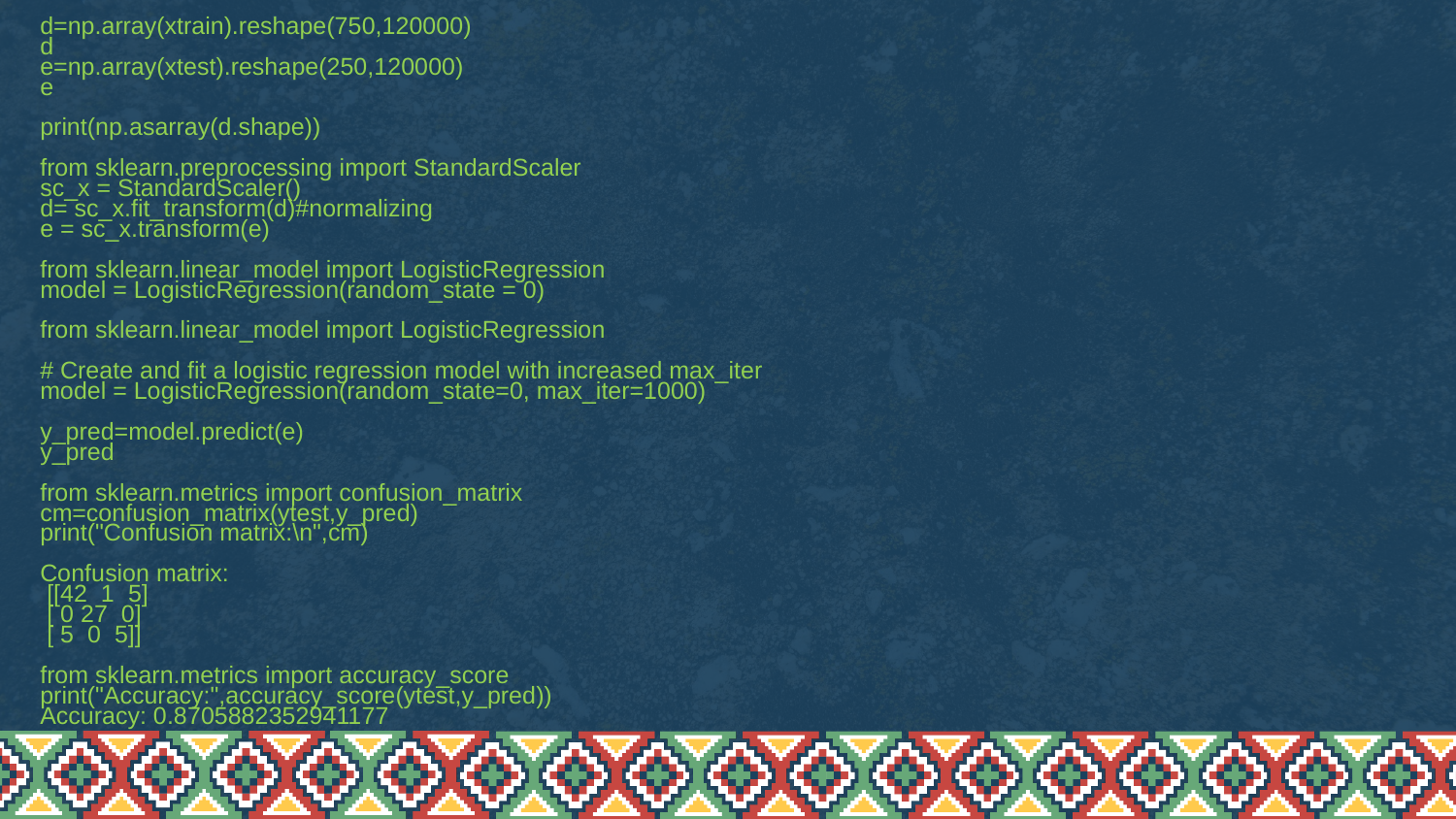

d=np.array(xtrain).reshape(750,120000)
d
e=np.array(xtest).reshape(250,120000)
e

print(np.asarray(d.shape))

from sklearn.preprocessing import StandardScaler
sc_x = StandardScaler()
d= sc_x.fit_transform(d)#normalizing
e = sc_x.transform(e)

from sklearn.linear_model import LogisticRegression
model = LogisticRegression(random_state = 0)

from sklearn.linear_model import LogisticRegression

# Create and fit a logistic regression model with increased max_iter
model = LogisticRegression(random_state=0, max_iter=1000)

y_pred=model.predict(e)
y_pred

from sklearn.metrics import confusion_matrix
cm=confusion_matrix(ytest,y_pred)
print("Confusion matrix:\n",cm)

Confusion matrix:
 [[42  1  5]
 [ 0 27  0]
 [ 5  0  5]]

from sklearn.metrics import accuracy_score
print("Accuracy:",accuracy_score(ytest,y_pred))
Accuracy: 0.8705882352941177